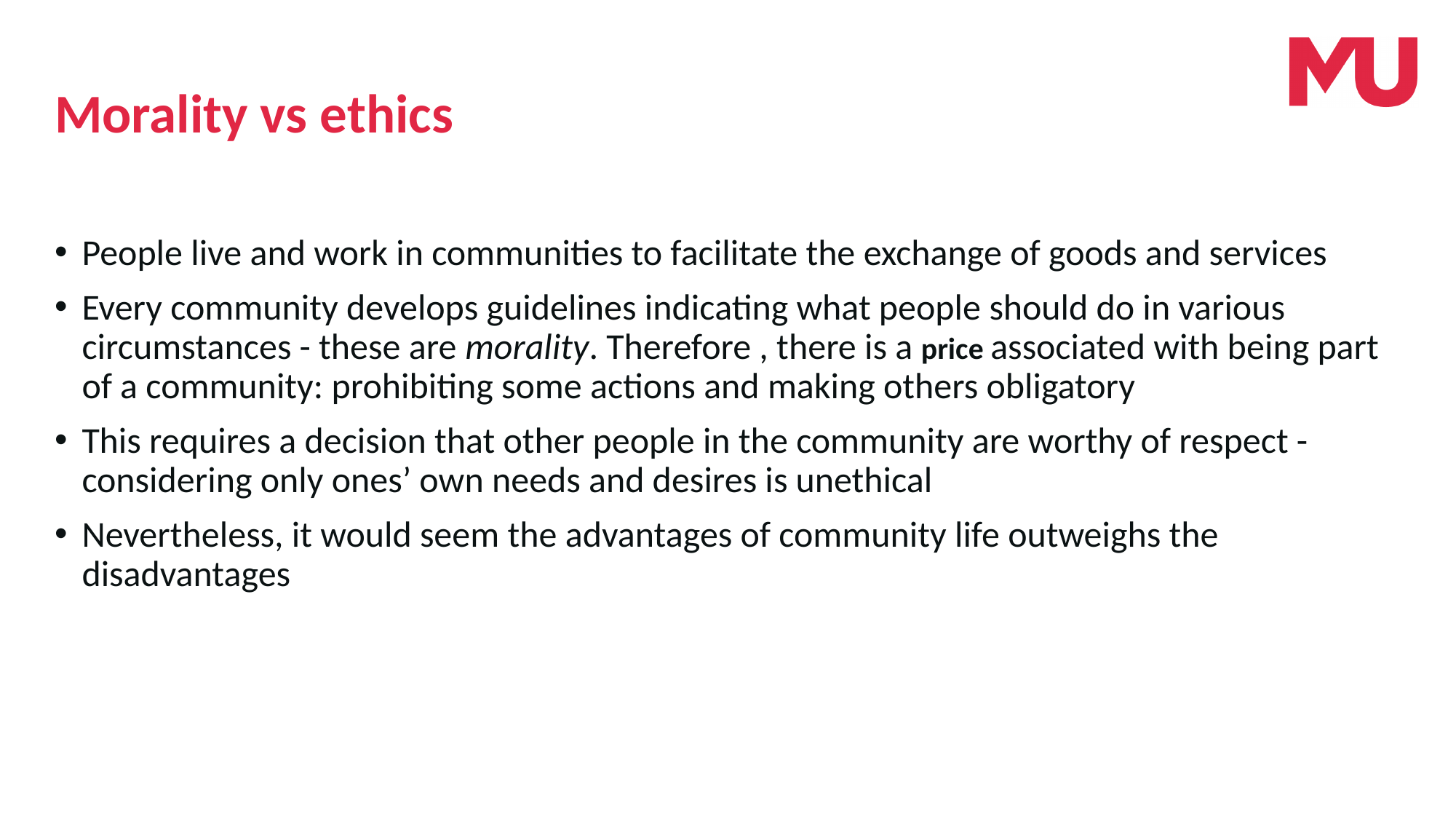

# Morality vs ethics
People live and work in communities to facilitate the exchange of goods and services
Every community develops guidelines indicating what people should do in various circumstances - these are morality. Therefore , there is a price associated with being part of a community: prohibiting some actions and making others obligatory
This requires a decision that other people in the community are worthy of respect - considering only ones’ own needs and desires is unethical
Nevertheless, it would seem the advantages of community life outweighs the disadvantages